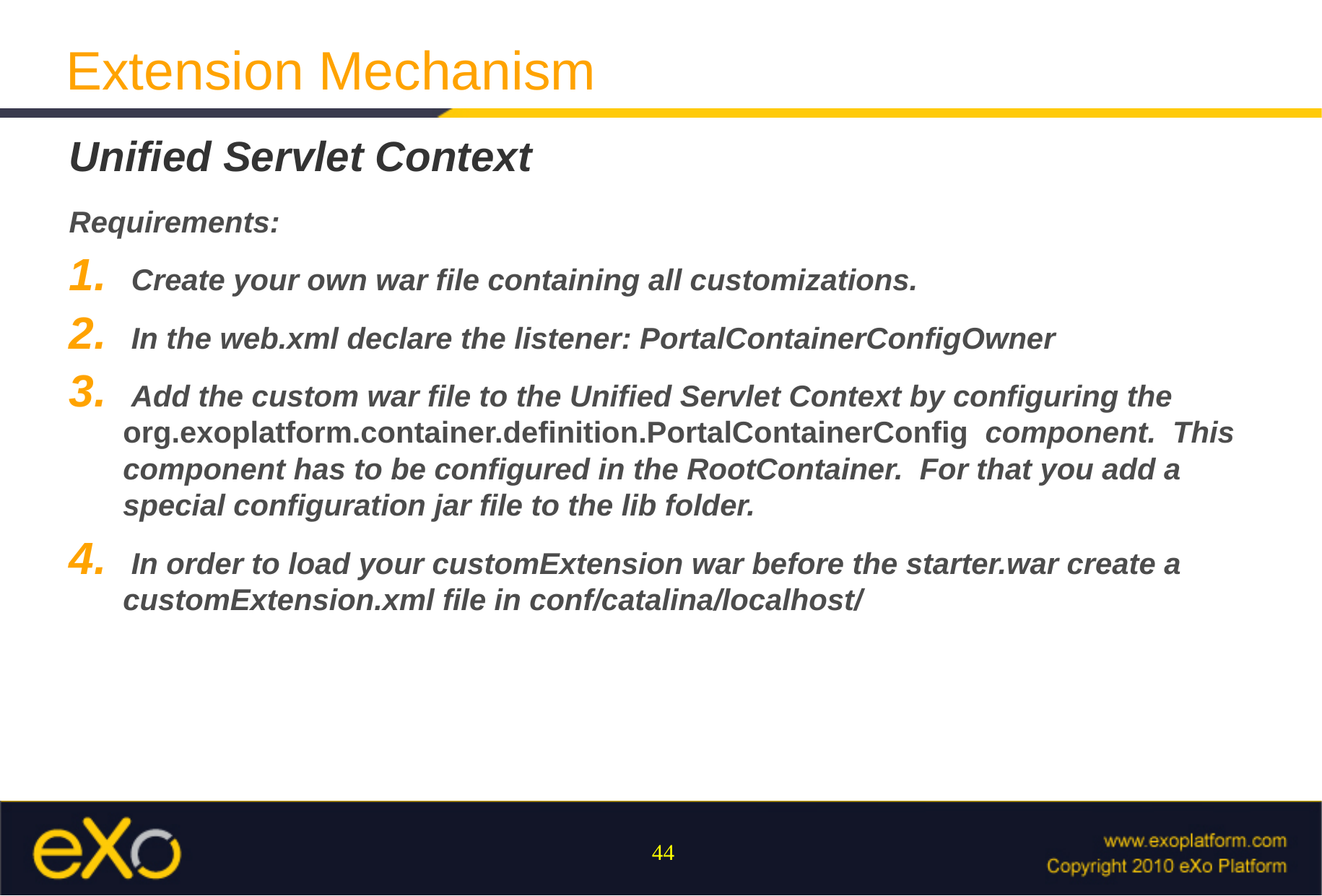

Extension Mechanism
Unified Servlet Context
Requirements:
 Create your own war file containing all customizations.
 In the web.xml declare the listener: PortalContainerConfigOwner
 Add the custom war file to the Unified Servlet Context by configuring the org.exoplatform.container.definition.PortalContainerConfig  component.  This component has to be configured in the RootContainer.  For that you add a special configuration jar file to the lib folder.
 In order to load your customExtension war before the starter.war create a customExtension.xml file in conf/catalina/localhost/